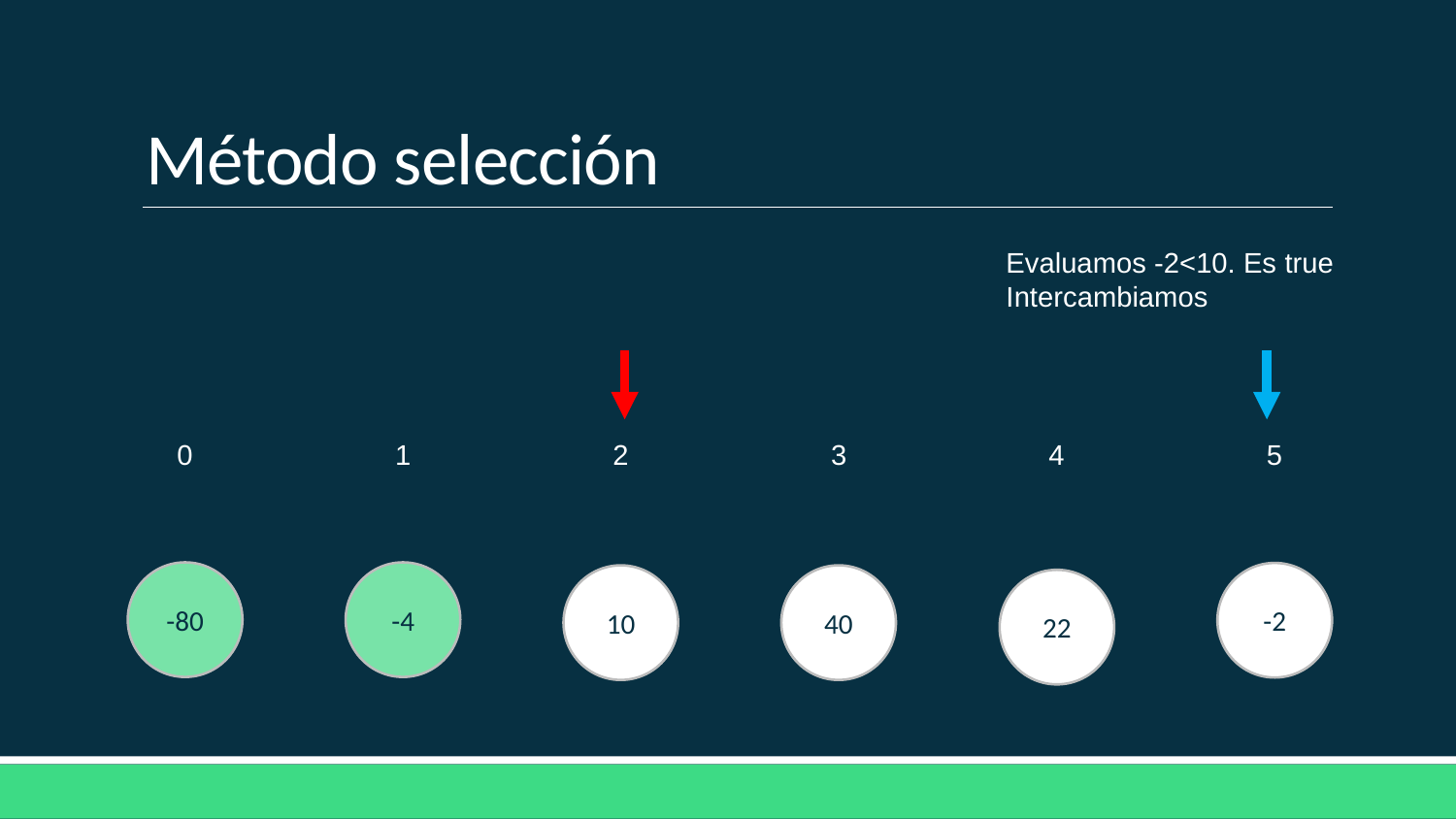

# Método selección
Evaluamos -2<10. Es true
Intercambiamos
4
5
3
2
1
0
-80
-4
-2
10
40
22